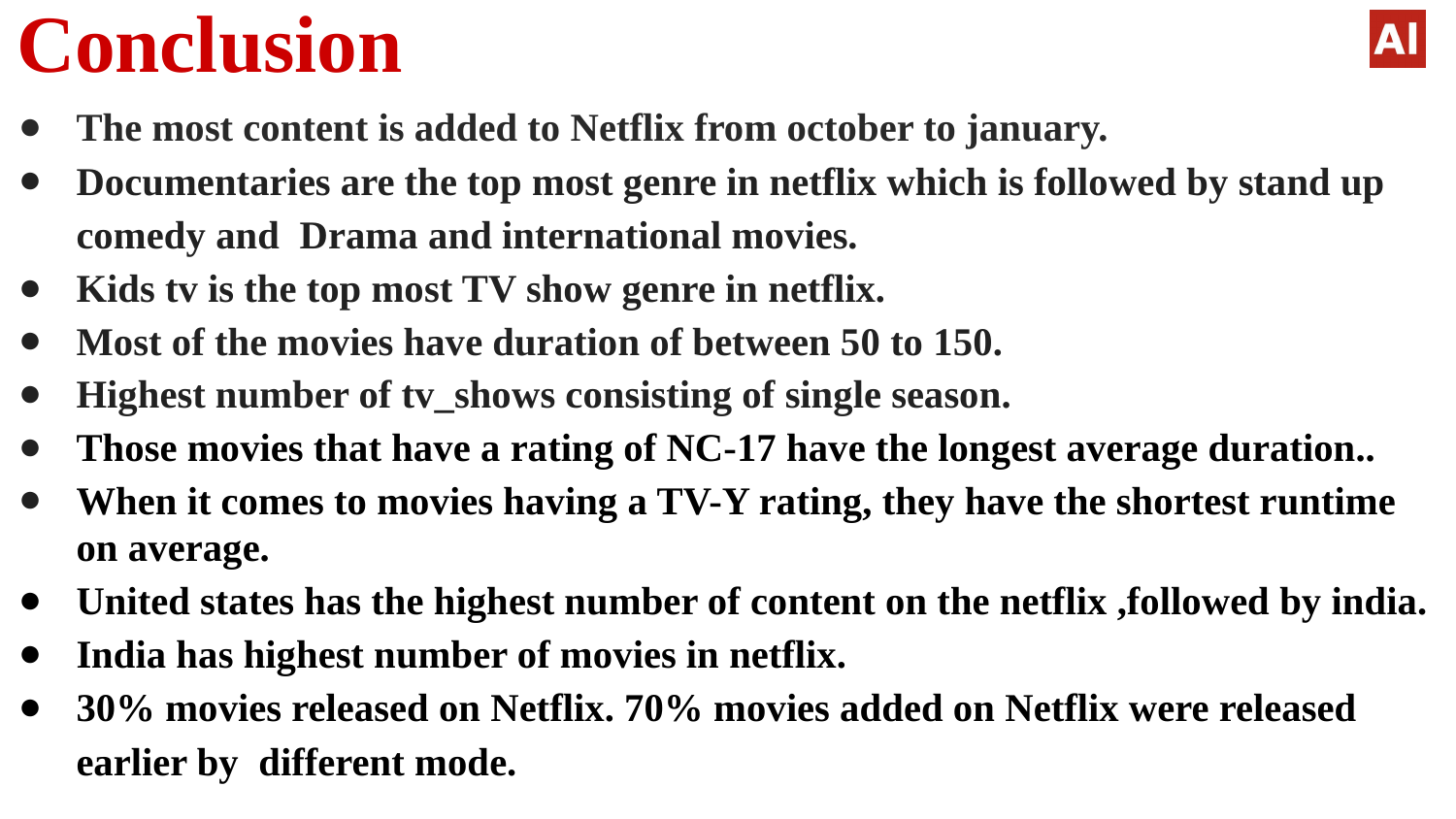

Conclusion
The most content is added to Netflix from october to january.
Documentaries are the top most genre in netflix which is followed by stand up comedy and  Drama and international movies.
Kids tv is the top most TV show genre in netflix.
Most of the movies have duration of between 50 to 150.
Highest number of tv_shows consisting of single season.
Those movies that have a rating of NC-17 have the longest average duration..
When it comes to movies having a TV-Y rating, they have the shortest runtime on average.
United states has the highest number of content on the netflix ,followed by india.
India has highest number of movies in netflix.
30% movies released on Netflix. 70% movies added on Netflix were released earlier by  different mode.